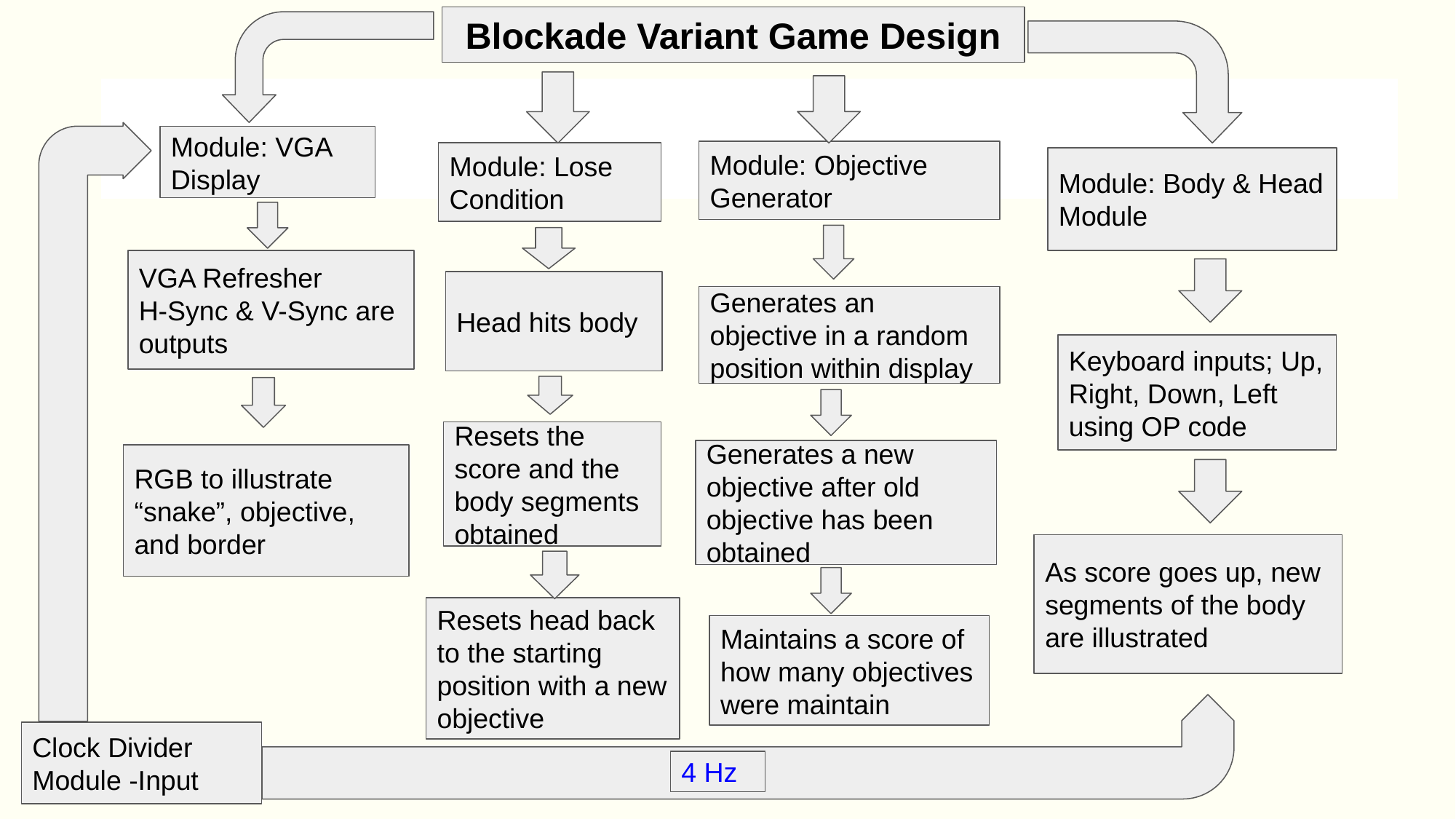

Blockade Variant Game Design

Module: VGA Display
Module: Objective Generator
Module: Lose Condition
Module: Body & Head Module

VGA Refresher
H-Sync & V-Sync are outputs

Head hits body
Generates an objective in a random position within display
Keyboard inputs; Up, Right, Down, Left using OP code

Resets the score and the body segments obtained

Generates a new objective after old objective has been obtained
RGB to illustrate “snake”, objective, and border

As score goes up, new segments of the body are illustrated

Resets head back to the starting position with a new objective
Maintains a score of how many objectives were maintain
Clock Divider Module -Input
4 Hz